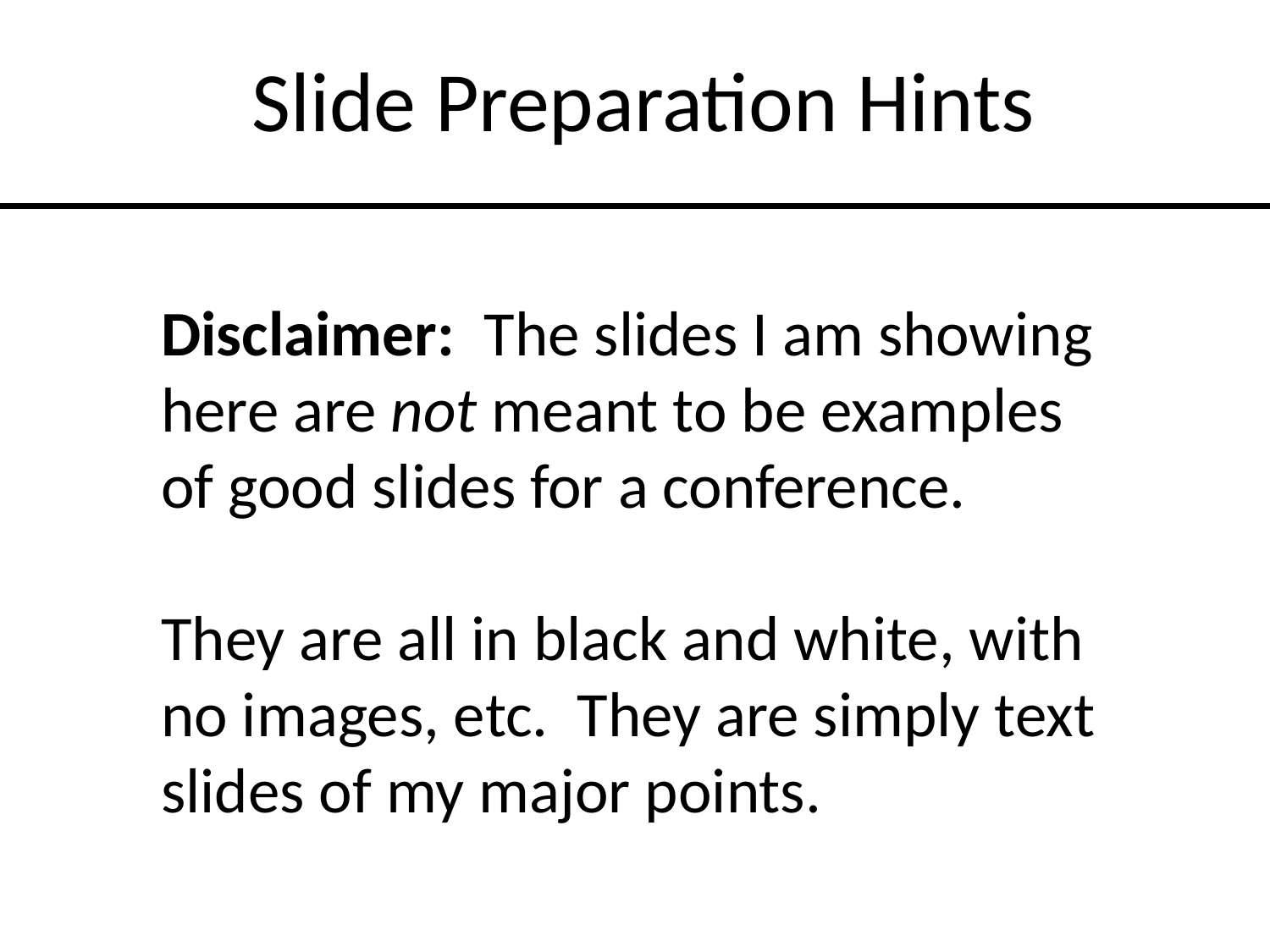

Slide Preparation Hints
Disclaimer:  The slides I am showing here are not meant to be examples of good slides for a conference.

They are all in black and white, with no images, etc.  They are simply text slides of my major points.